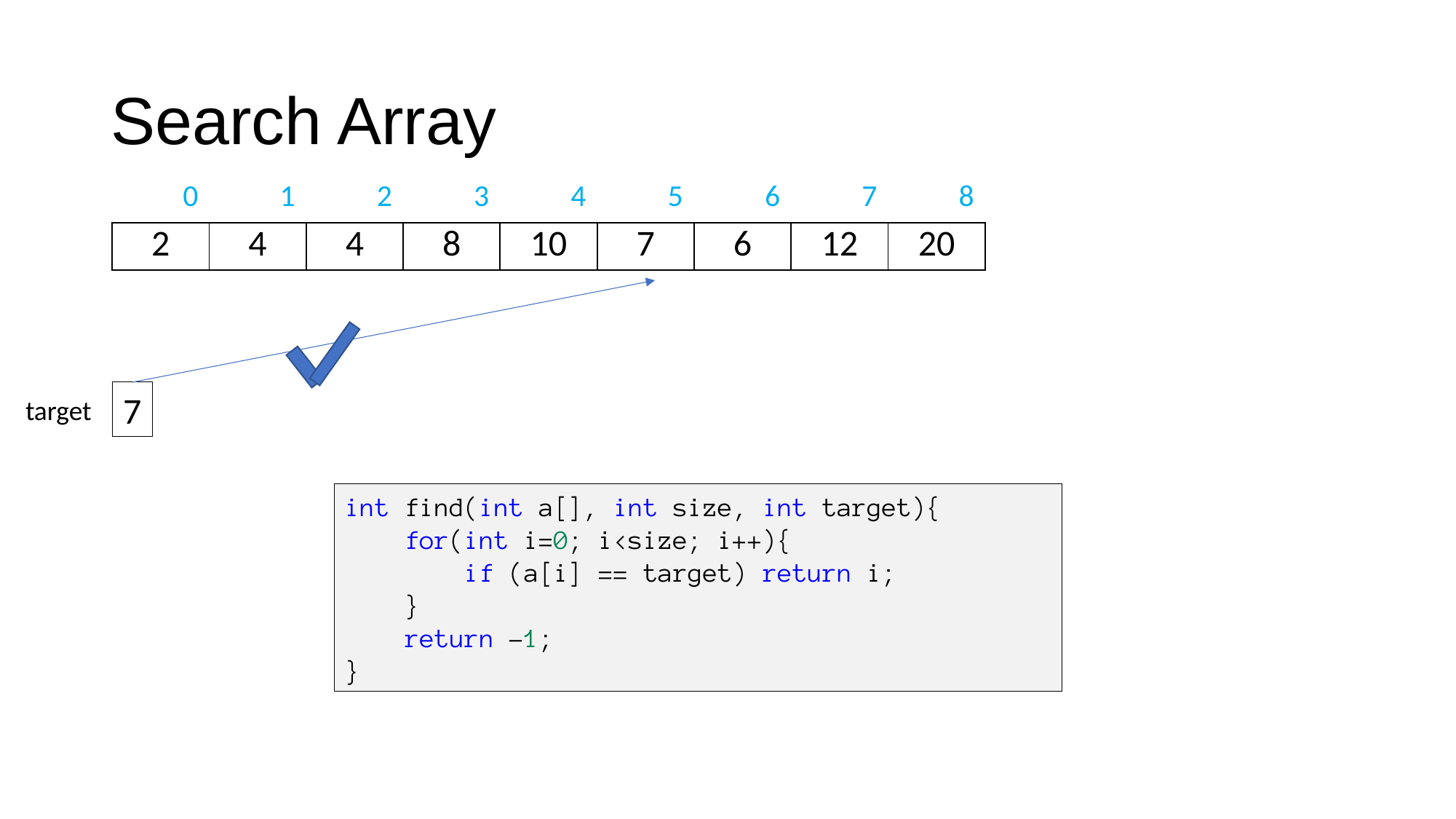

# Search Array
| 0 | 1 | 2 | 3 | 4 | 5 | 6 | 7 | 8 |
| --- | --- | --- | --- | --- | --- | --- | --- | --- |
| 2 | 4 | 4 | 8 | 10 | 7 | 6 | 12 | 20 |

7
target
int find(int a[], int size, int target){
    for(int i=0; i<size; i++){
        if (a[i] == target) return i;
    }
    return -1;
}